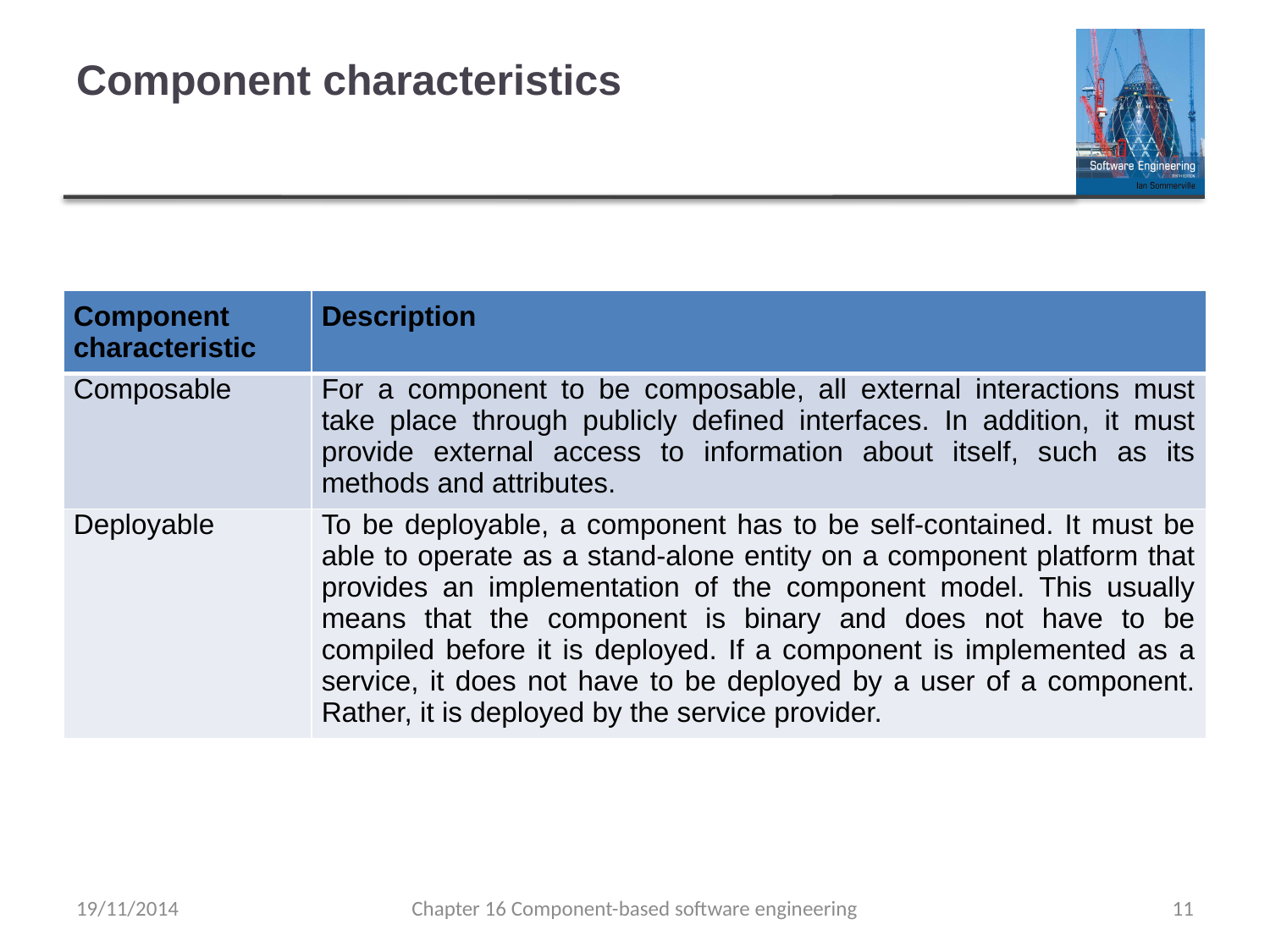

# Component characteristics
| Component characteristic | Description |
| --- | --- |
| Composable | For a component to be composable, all external interactions must take place through publicly defined interfaces. In addition, it must provide external access to information about itself, such as its methods and attributes. |
| Deployable | To be deployable, a component has to be self-contained. It must be able to operate as a stand-alone entity on a component platform that provides an implementation of the component model. This usually means that the component is binary and does not have to be compiled before it is deployed. If a component is implemented as a service, it does not have to be deployed by a user of a component. Rather, it is deployed by the service provider. |
19/11/2014
Chapter 16 Component-based software engineering
11